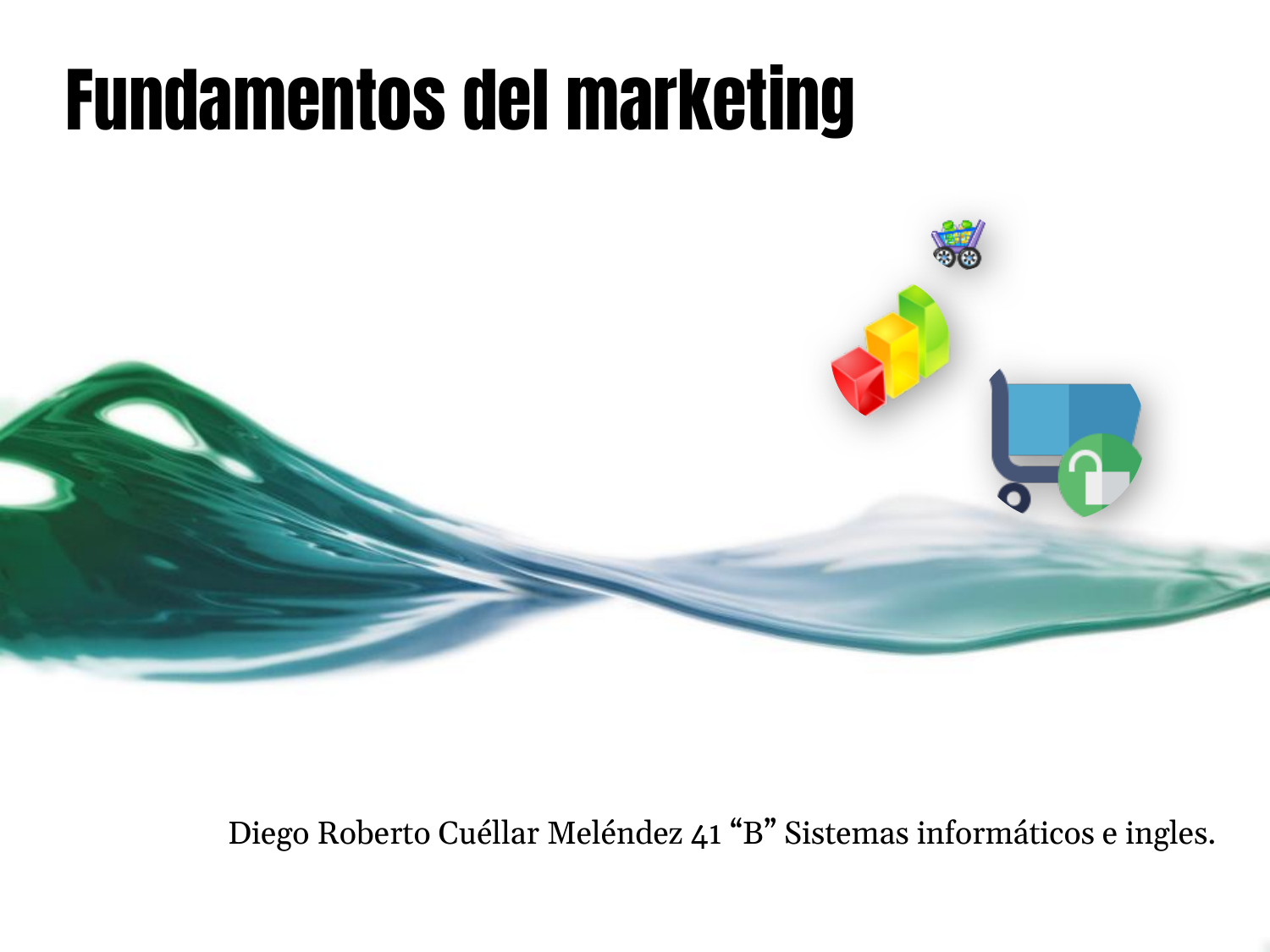

# Fundamentos del marketing
Diego Roberto Cuéllar Meléndez 41 “B” Sistemas informáticos e ingles.